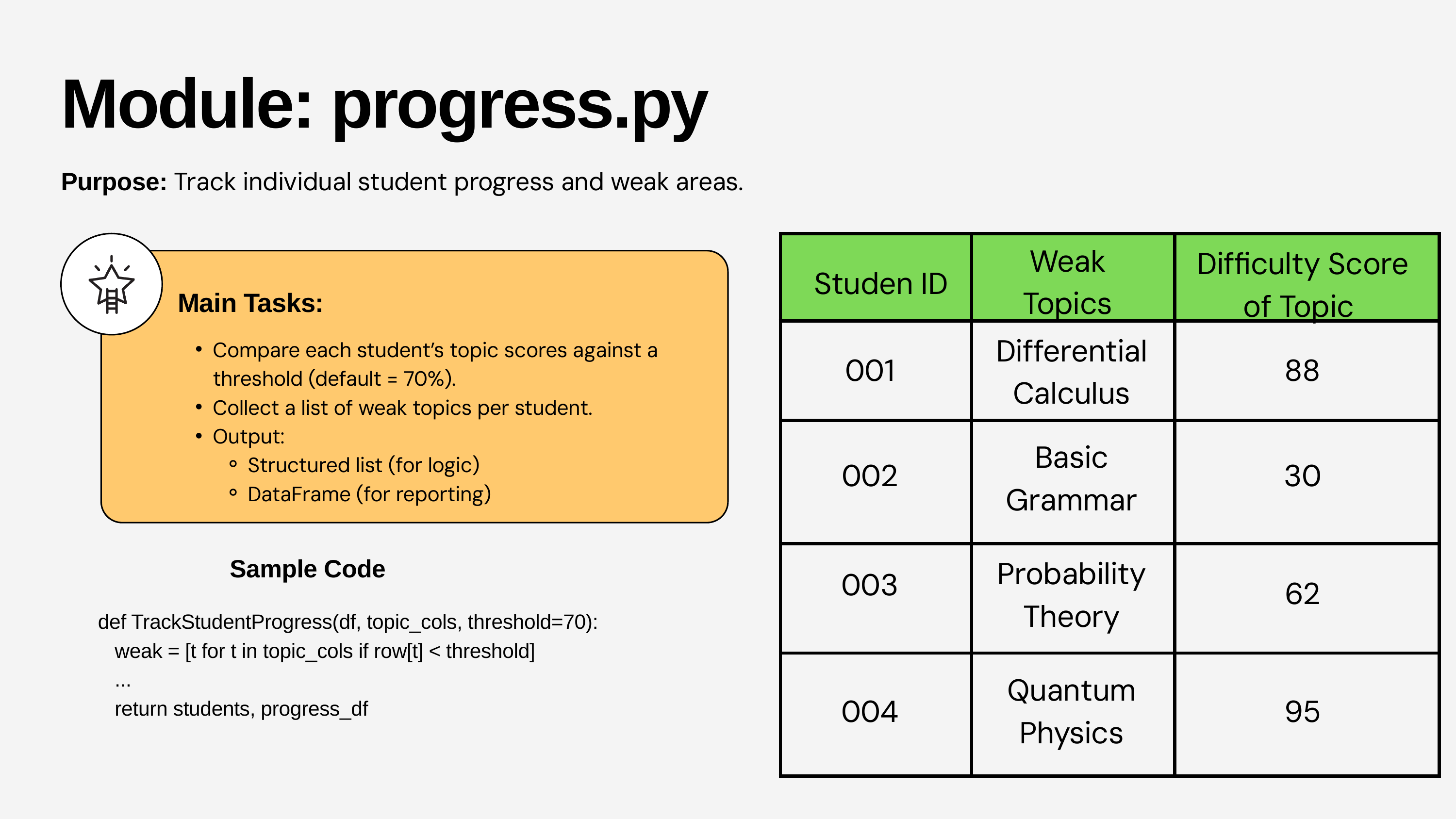

Module: progress.py
Purpose: Track individual student progress and weak areas.

Main Tasks:
Compare each student’s topic scores against a threshold (default = 70%).
Collect a list of weak topics per student.
Output:
Structured list (for logic)
DataFrame (for reporting)
|  |  |  |
| --- | --- | --- |
|  |  |  |
|  |  |  |
|  |  |  |
|  |  |  |
Weak Topics
Difficulty Score of Topic
Studen ID
Differential Calculus
001
88
Basic Grammar
002
30
Probability Theory
Sample Code
def TrackStudentProgress(df, topic_cols, threshold=70):
   weak = [t for t in topic_cols if row[t] < threshold]
   ...
   return students, progress_df
003
62
Quantum Physics
004
95